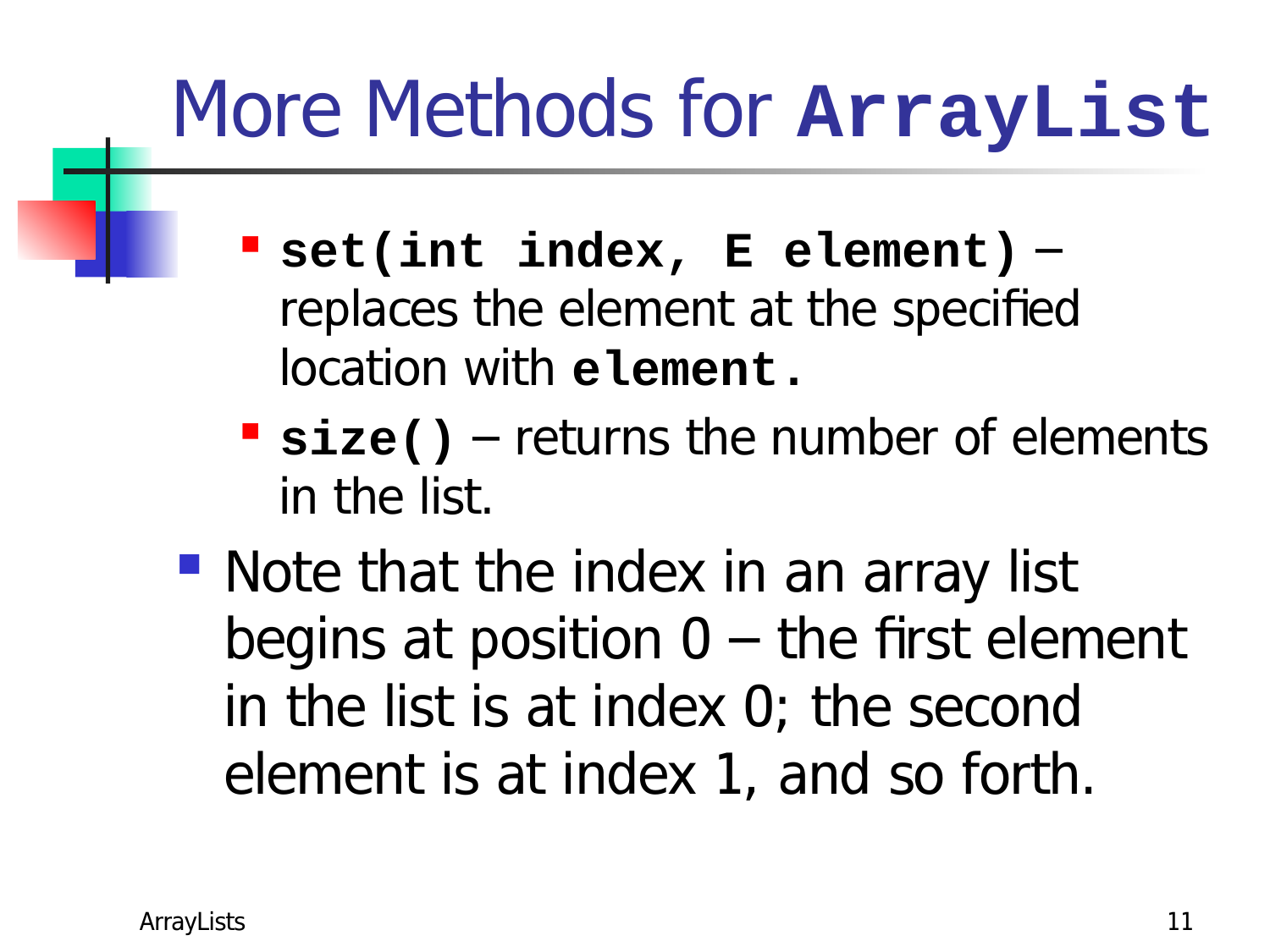

# More Methods for ArrayList
set(int index, E element) – replaces the element at the specified location with element.
size() – returns the number of elements in the list.
Note that the index in an array list begins at position 0 – the first element in the list is at index 0; the second element is at index 1, and so forth.
ArrayLists
11